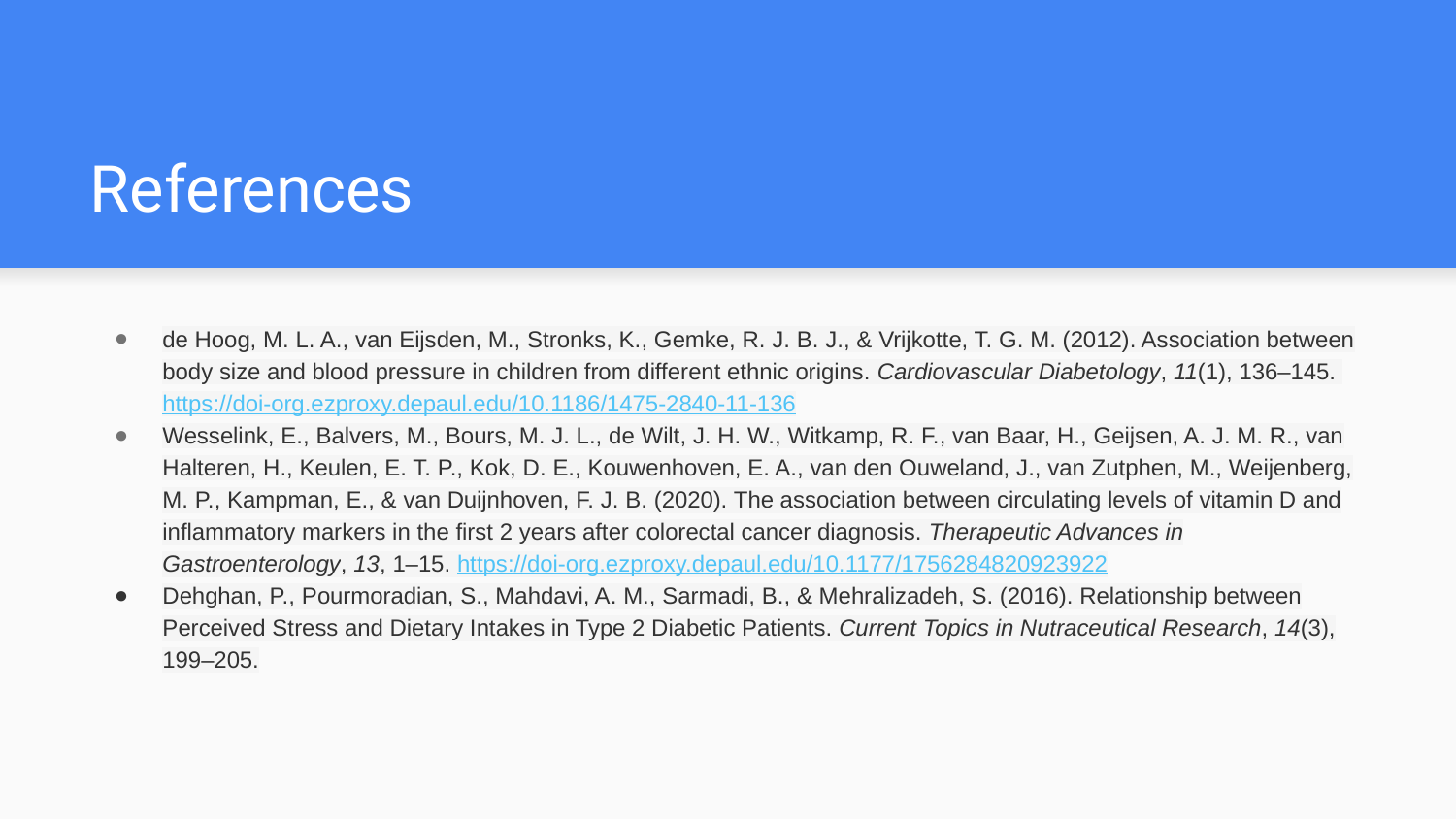

# References
de Hoog, M. L. A., van Eijsden, M., Stronks, K., Gemke, R. J. B. J., & Vrijkotte, T. G. M. (2012). Association between body size and blood pressure in children from different ethnic origins. Cardiovascular Diabetology, 11(1), 136–145. https://doi-org.ezproxy.depaul.edu/10.1186/1475-2840-11-136
Wesselink, E., Balvers, M., Bours, M. J. L., de Wilt, J. H. W., Witkamp, R. F., van Baar, H., Geijsen, A. J. M. R., van Halteren, H., Keulen, E. T. P., Kok, D. E., Kouwenhoven, E. A., van den Ouweland, J., van Zutphen, M., Weijenberg, M. P., Kampman, E., & van Duijnhoven, F. J. B. (2020). The association between circulating levels of vitamin D and inflammatory markers in the first 2 years after colorectal cancer diagnosis. Therapeutic Advances in Gastroenterology, 13, 1–15. https://doi-org.ezproxy.depaul.edu/10.1177/1756284820923922
Dehghan, P., Pourmoradian, S., Mahdavi, A. M., Sarmadi, B., & Mehralizadeh, S. (2016). Relationship between Perceived Stress and Dietary Intakes in Type 2 Diabetic Patients. Current Topics in Nutraceutical Research, 14(3), 199–205.